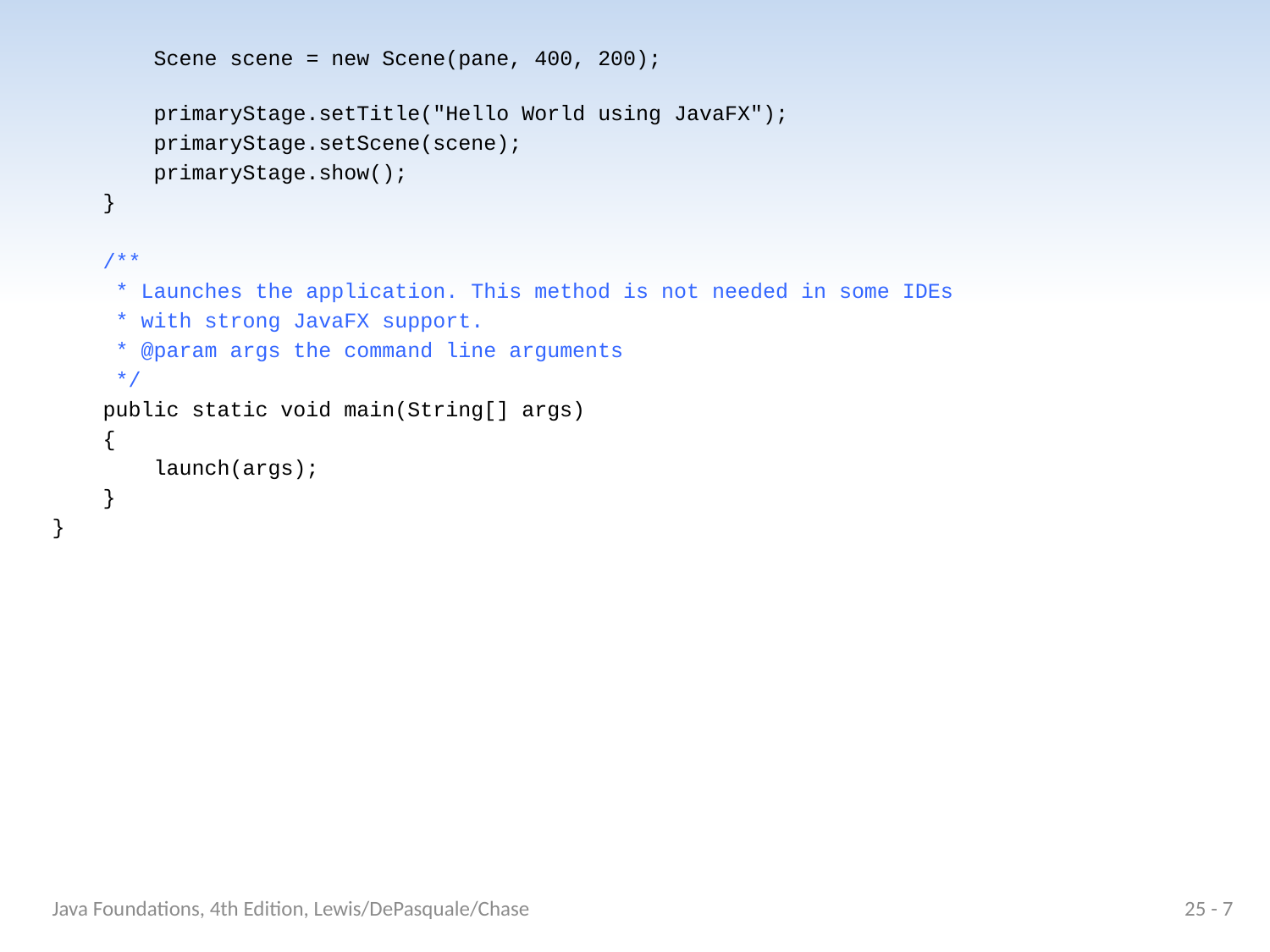

Scene scene = new Scene(pane, 400, 200);
        primaryStage.setTitle("Hello World using JavaFX");
        primaryStage.setScene(scene);
        primaryStage.show();
    }

    /**
     * Launches the application. This method is not needed in some IDEs
     * with strong JavaFX support.
     * @param args the command line arguments
     */
    public static void main(String[] args)
    {
        launch(args);
    }
}

Java Foundations, 4th Edition, Lewis/DePasquale/Chase
25 - 7